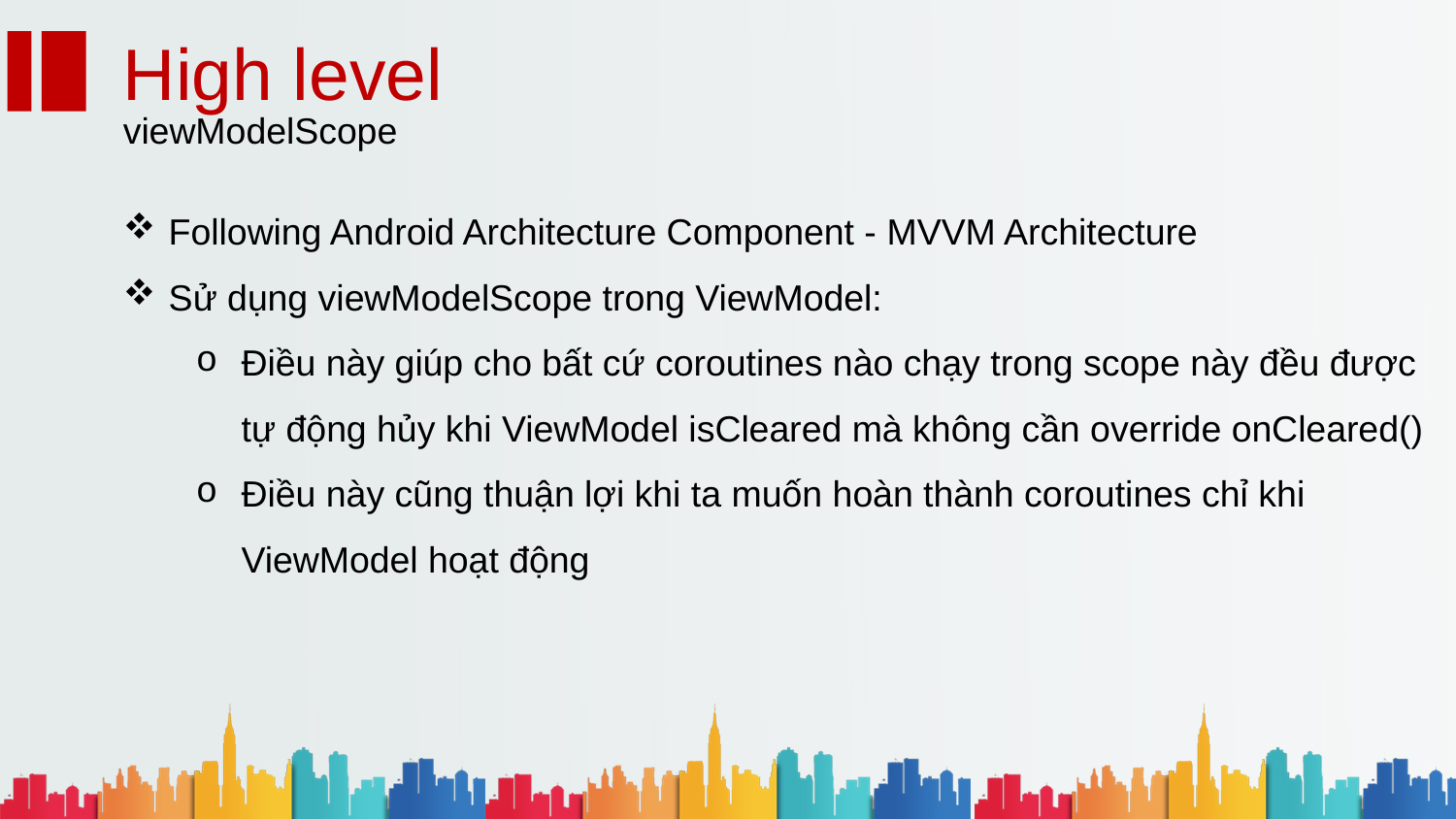

High level

viewModelScope
Following Android Architecture Component - MVVM Architecture
Sử dụng viewModelScope trong ViewModel:
Điều này giúp cho bất cứ coroutines nào chạy trong scope này đều được tự động hủy khi ViewModel isCleared mà không cần override onCleared()
Điều này cũng thuận lợi khi ta muốn hoàn thành coroutines chỉ khi ViewModel hoạt động